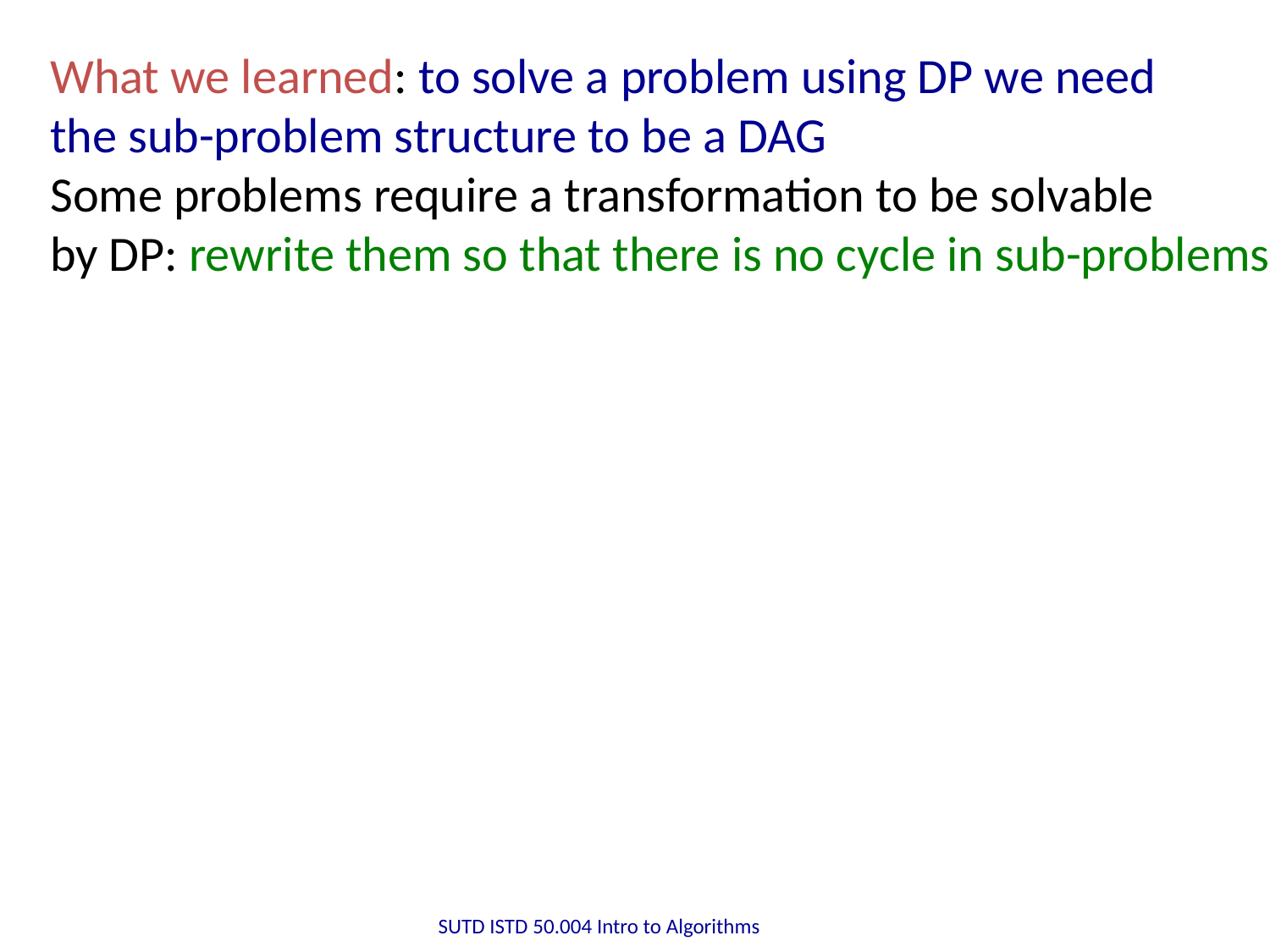

What we learned: to solve a problem using DP we need
the sub-problem structure to be a DAG
Some problems require a transformation to be solvable
by DP: rewrite them so that there is no cycle in sub-problems
SUTD ISTD 50.004 Intro to Algorithms